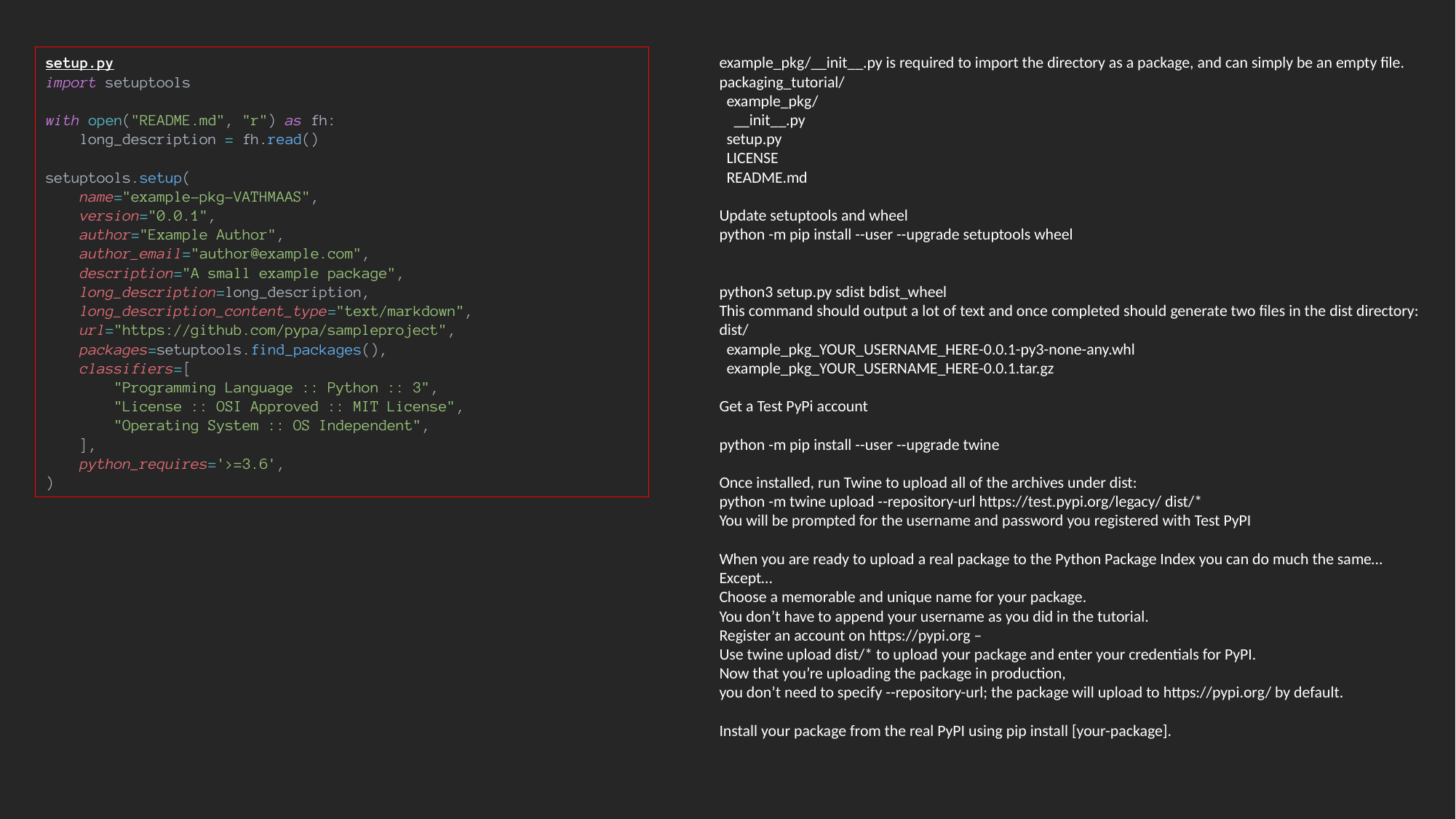

setup.py
import setuptools
with open("README.md", "r") as fh:
    long_description = fh.read()
setuptools.setup(
    name="example-pkg-VATHMAAS",
    version="0.0.1",
    author="Example Author",
    author_email="author@example.com",
    description="A small example package",
    long_description=long_description,
    long_description_content_type="text/markdown",
    url="https://github.com/pypa/sampleproject",
    packages=setuptools.find_packages(),
    classifiers=[
        "Programming Language :: Python :: 3",
        "License :: OSI Approved :: MIT License",
        "Operating System :: OS Independent",
    ],
    python_requires='>=3.6',
)
example_pkg/__init__.py is required to import the directory as a package, and can simply be an empty file.
packaging_tutorial/
  example_pkg/
    __init__.py
  setup.py
  LICENSE
  README.md

Update setuptools and wheel
python -m pip install --user --upgrade setuptools wheel

python3 setup.py sdist bdist_wheel
This command should output a lot of text and once completed should generate two files in the dist directory:
dist/
  example_pkg_YOUR_USERNAME_HERE-0.0.1-py3-none-any.whl
  example_pkg_YOUR_USERNAME_HERE-0.0.1.tar.gz

Get a Test PyPi account

python -m pip install --user --upgrade twine

Once installed, run Twine to upload all of the archives under dist:
python -m twine upload --repository-url https://test.pypi.org/legacy/ dist/*
You will be prompted for the username and password you registered with Test PyPI

When you are ready to upload a real package to the Python Package Index you can do much the same…
Except…
Choose a memorable and unique name for your package.
You don’t have to append your username as you did in the tutorial.
Register an account on https://pypi.org –
Use twine upload dist/* to upload your package and enter your credentials for PyPI.
Now that you’re uploading the package in production,
you don’t need to specify --repository-url; the package will upload to https://pypi.org/ by default.

Install your package from the real PyPI using pip install [your-package].